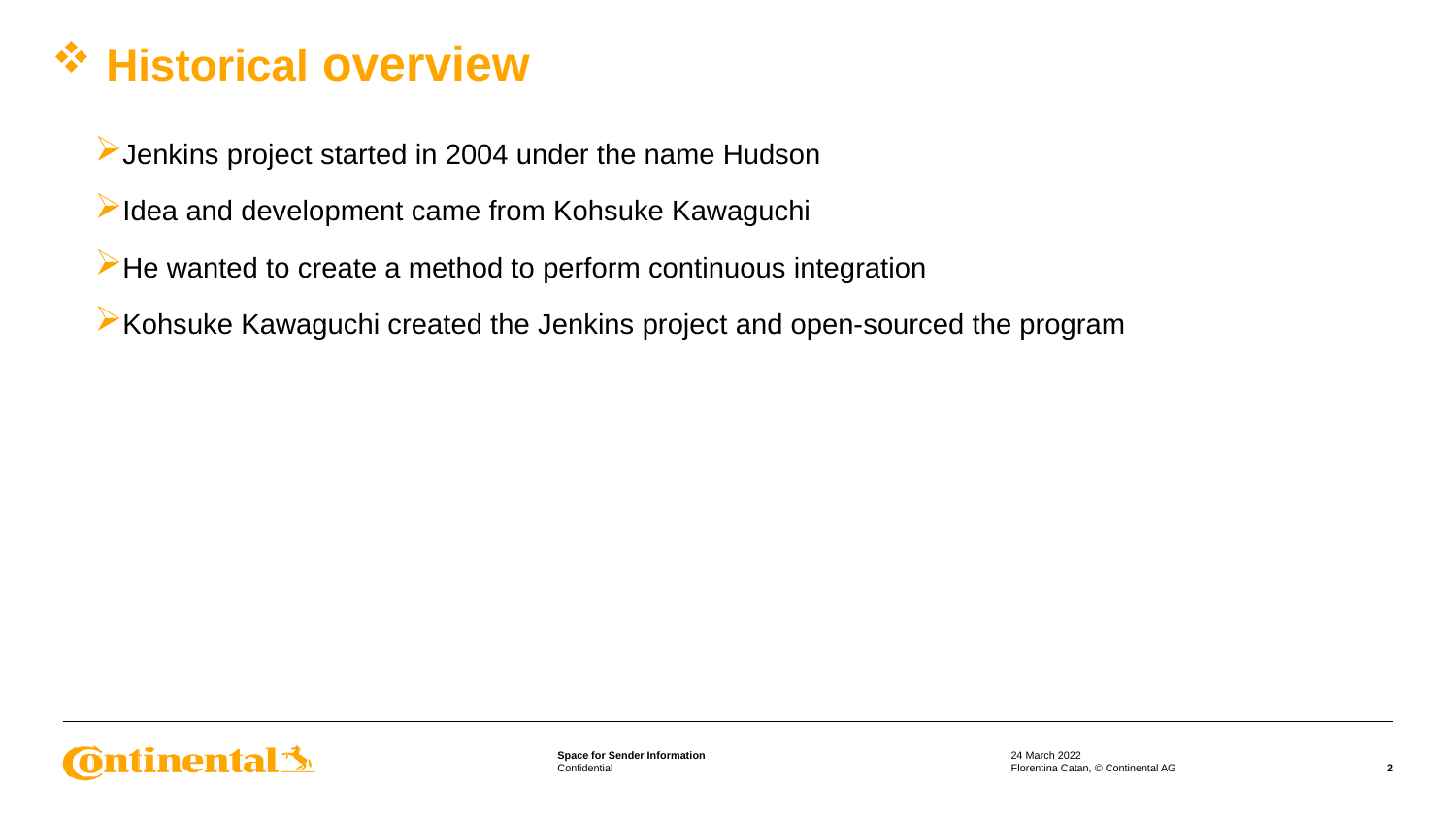

# Historical overview

Jenkins project started in 2004 under the name Hudson
Idea and development came from Kohsuke Kawaguchi
He wanted to create a method to perform continuous integration
Kohsuke Kawaguchi created the Jenkins project and open-sourced the program
24 March 2022
Florentina Catan, © Continental AG
2